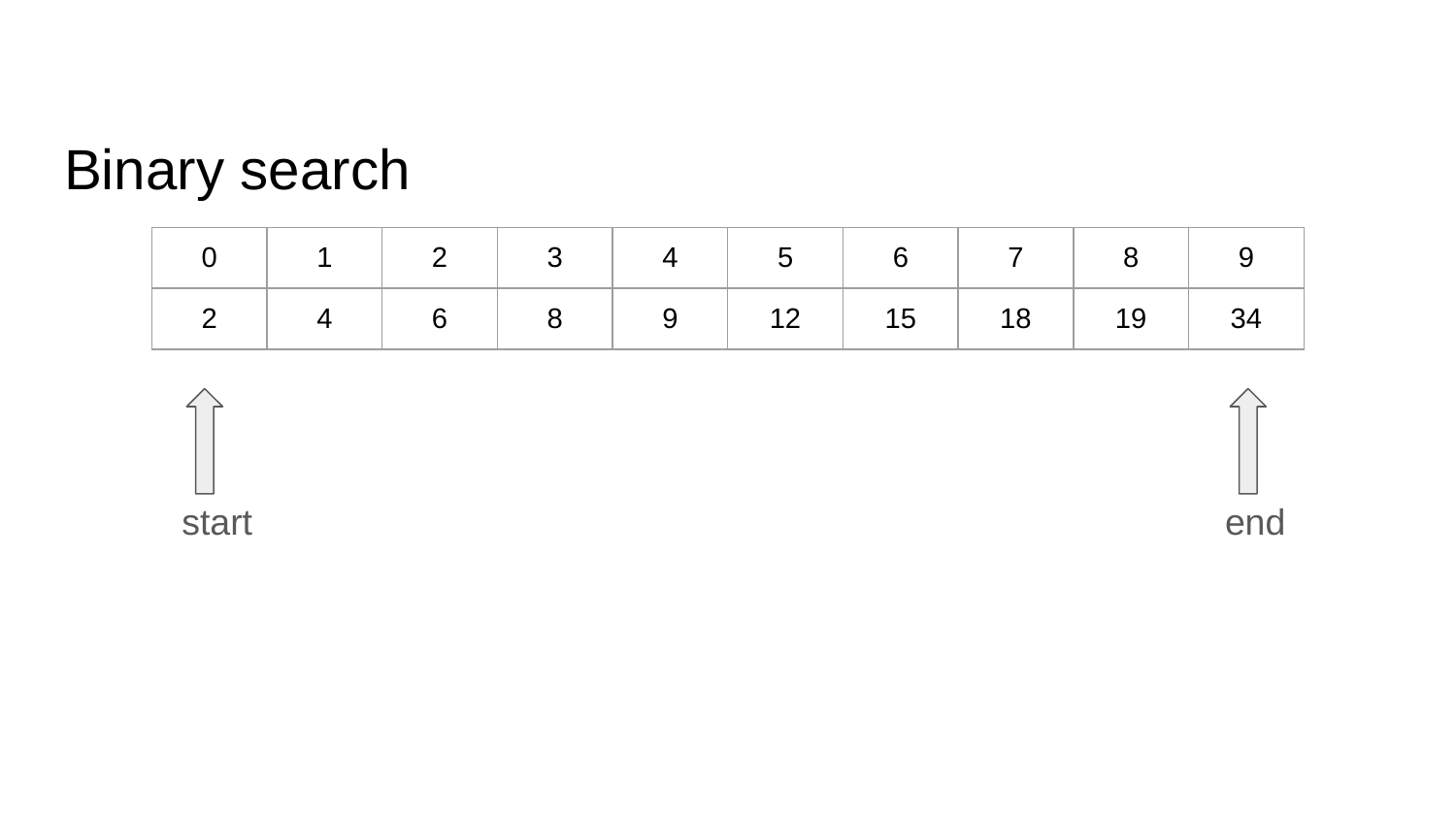

# Binary search
| 0 | 1 | 2 | 3 | 4 | 5 | 6 | 7 | 8 | 9 |
| --- | --- | --- | --- | --- | --- | --- | --- | --- | --- |
| 2 | 4 | 6 | 8 | 9 | 12 | 15 | 18 | 19 | 34 |

start
end